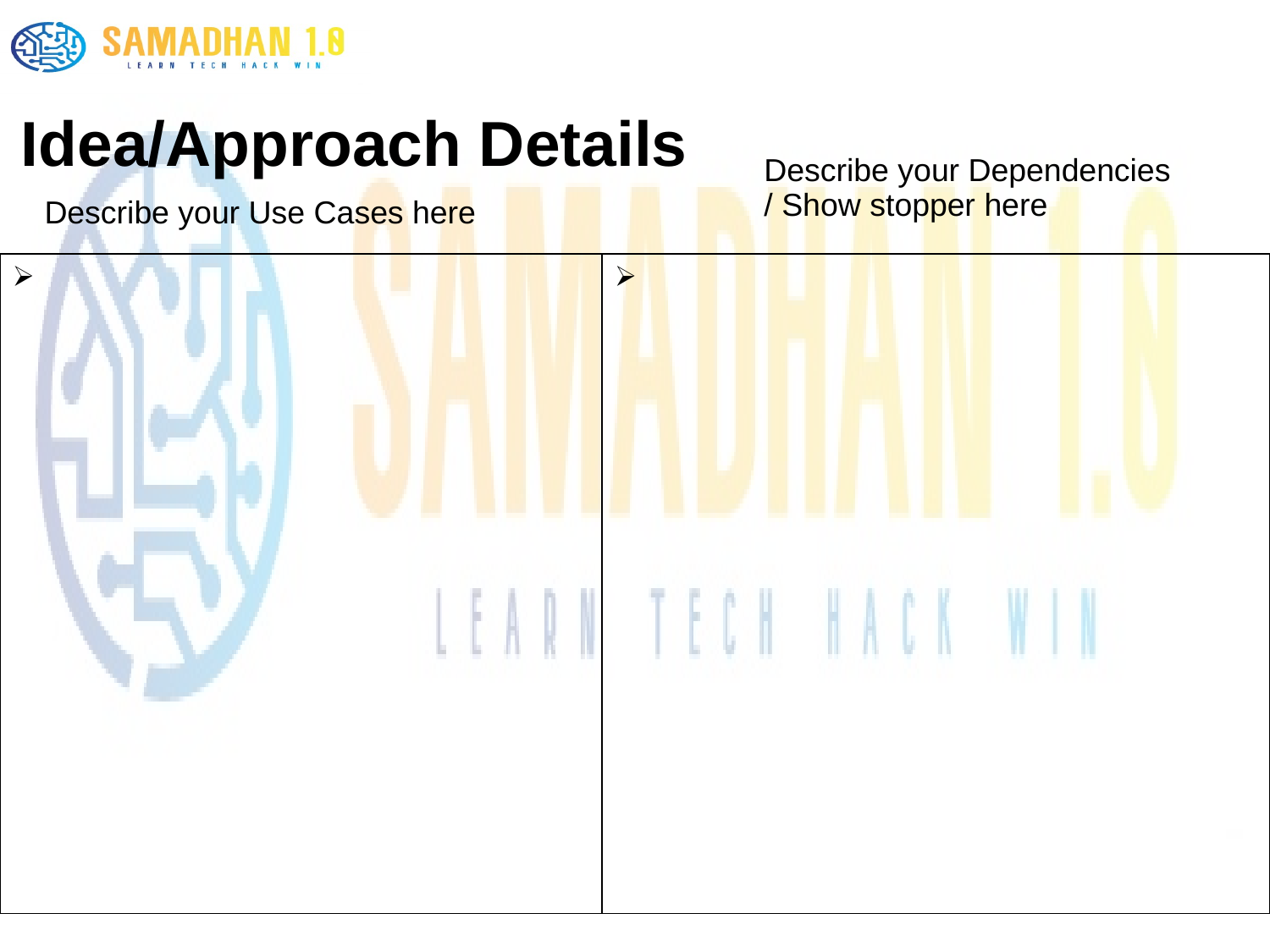

Idea/Approach Details
Describe your Dependencies
/ Show stopper here
Describe your Use Cases here